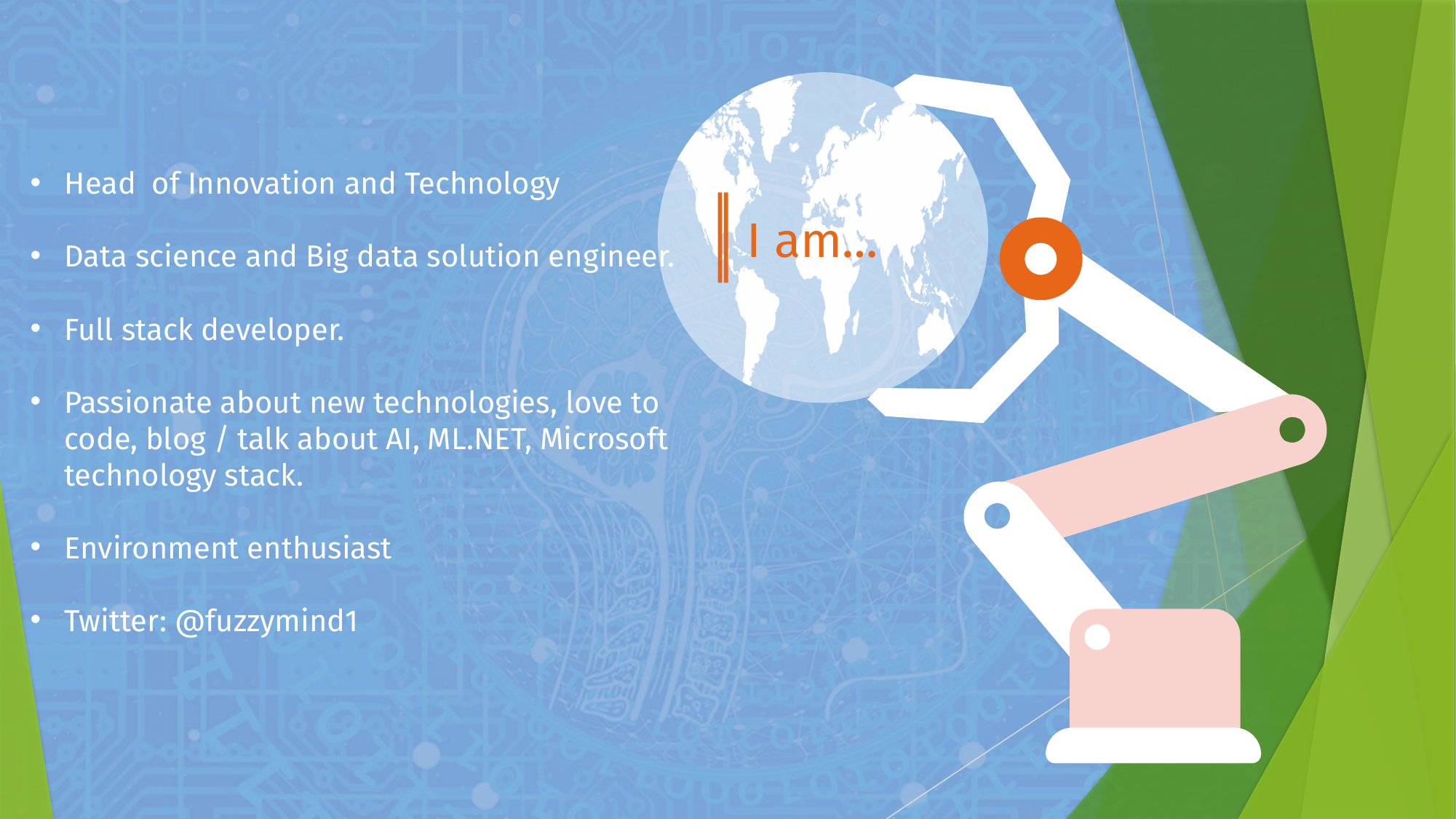

Head  of Innovation and Technology

Data science and Big data solution engineer.

Full stack developer.

Passionate about new technologies, love to code, blog / talk about AI, ML.NET, Microsoft technology stack.

Environment enthusiast

Twitter: @fuzzymind1

I am…